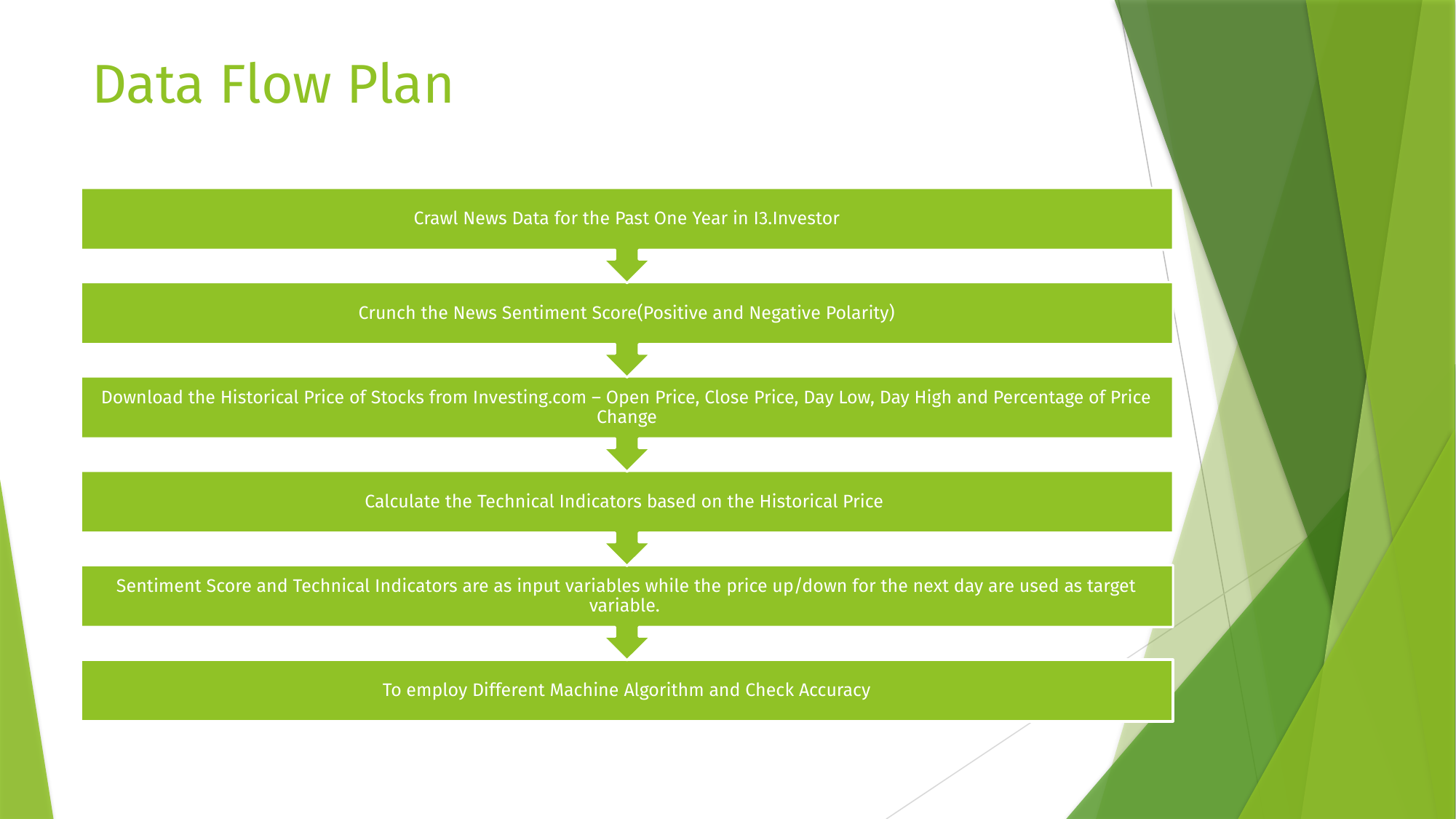

# Data Flow Plan
To employ Different Machine Algorithm and Check Accuracy
Sentiment Score and Technical Indicators are as input variables while the price up/down for the next day are used as target variable.
Calculate the Technical Indicators based on the Historical Price
Download the Historical Price of Stocks from Investing.com – Open Price, Close Price, Day Low, Day High and Percentage of Price Change
Crunch the News Sentiment Score(Positive and Negative Polarity)
Crawl News Data for the Past One Year in I3.Investor